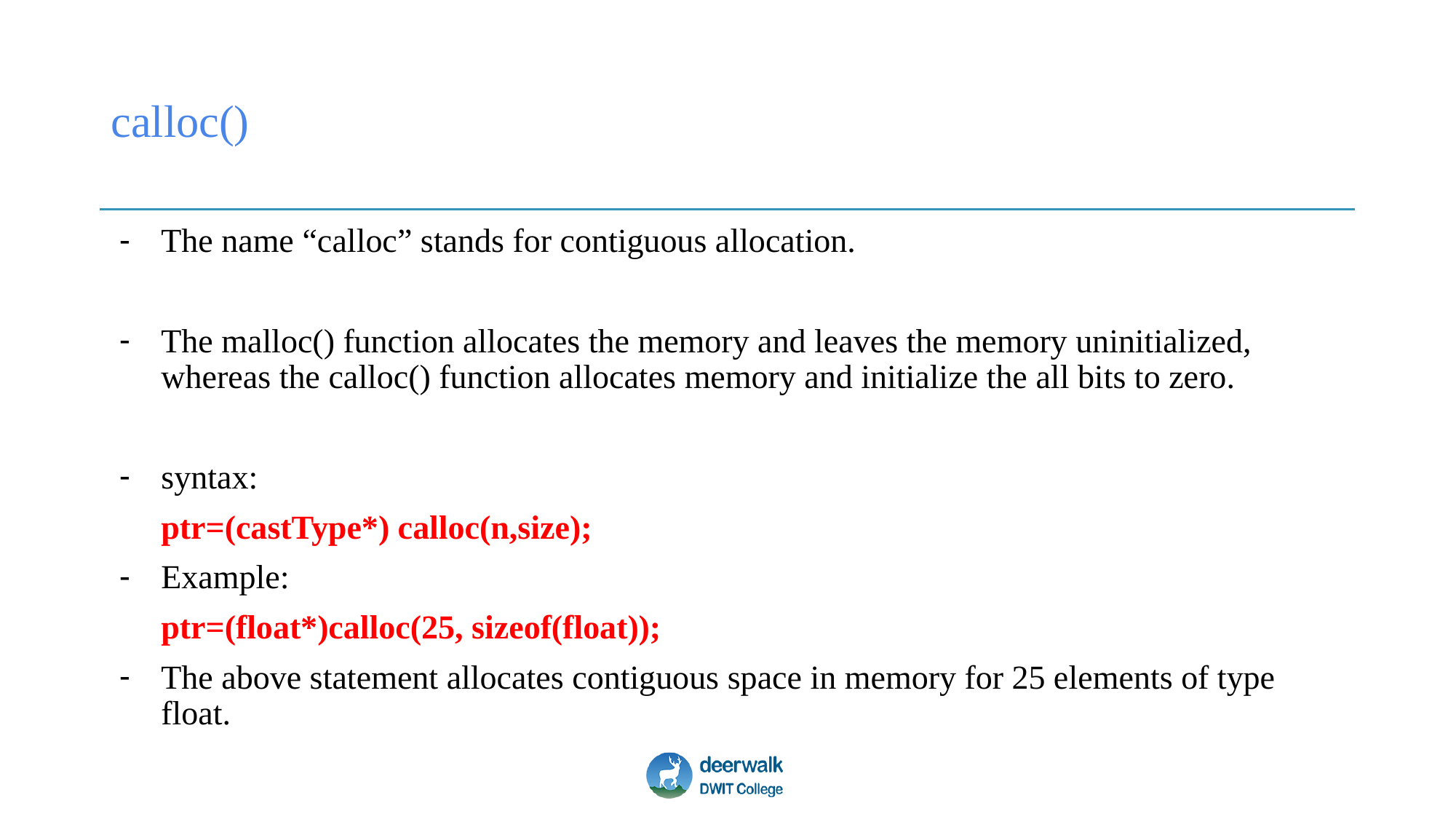

# calloc()
The name “calloc” stands for contiguous allocation.

The malloc() function allocates the memory and leaves the memory uninitialized, whereas the calloc() function allocates memory and initialize the all bits to zero.

syntax:
	ptr=(castType*) calloc(n,size);
Example:
	ptr=(float*)calloc(25, sizeof(float));
The above statement allocates contiguous space in memory for 25 elements of type float.